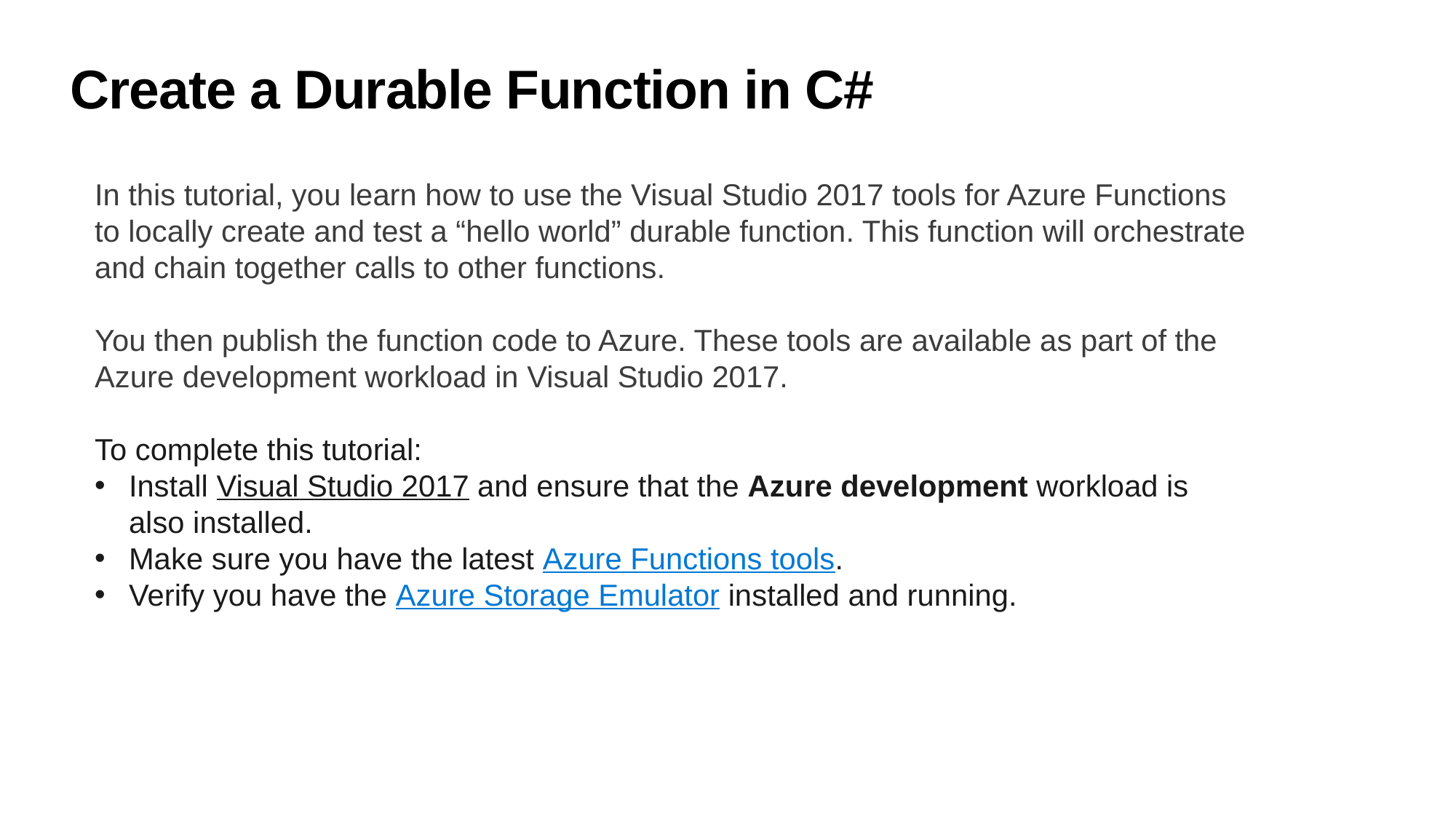

# Create a Durable Function in C#
In this tutorial, you learn how to use the Visual Studio 2017 tools for Azure Functions to locally create and test a “hello world” durable function. This function will orchestrate and chain together calls to other functions.

You then publish the function code to Azure. These tools are available as part of the Azure development workload in Visual Studio 2017.

To complete this tutorial:
Install Visual Studio 2017 and ensure that the Azure development workload is also installed.
Make sure you have the latest Azure Functions tools.
Verify you have the Azure Storage Emulator installed and running.